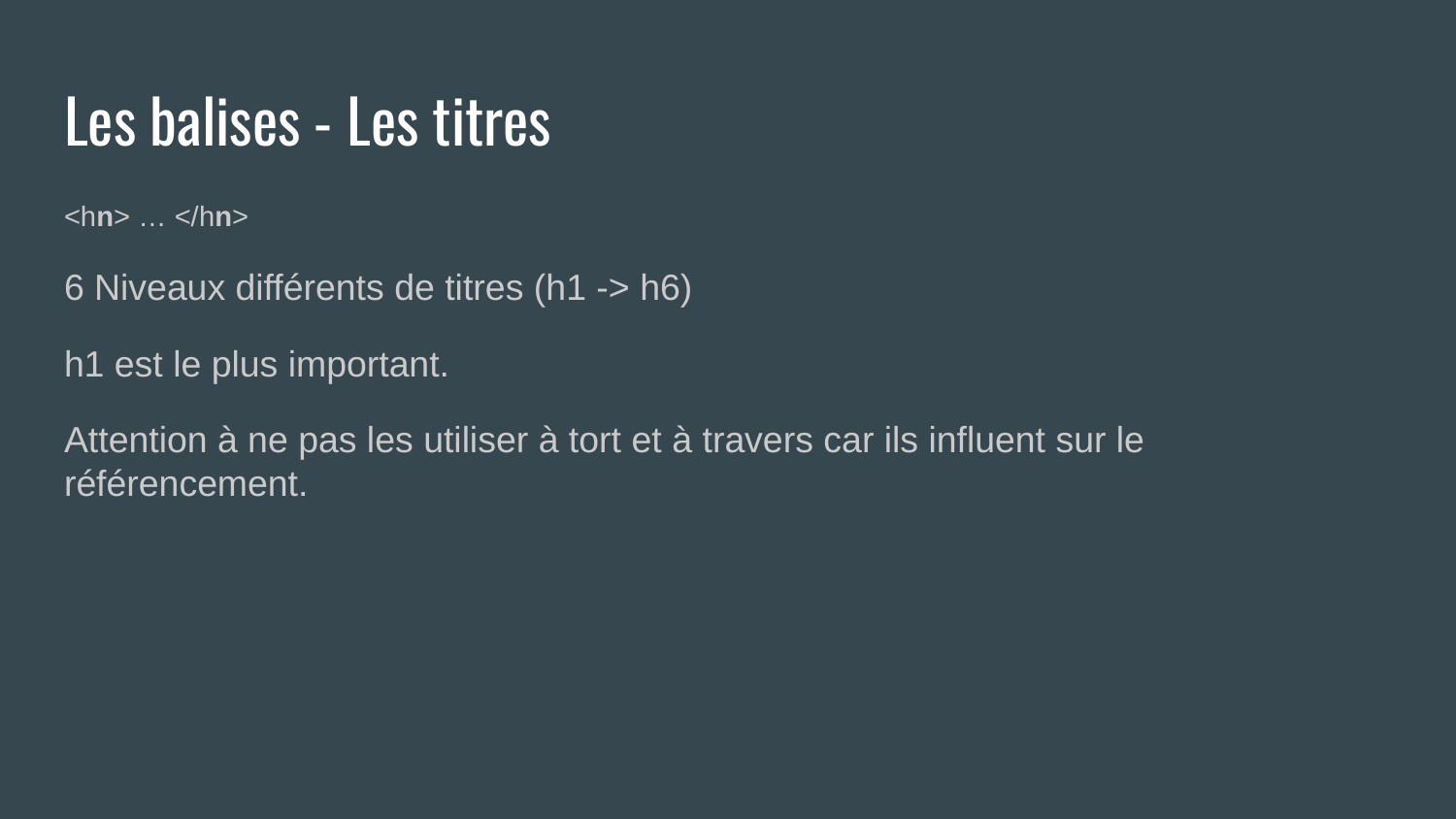

# Les balises - Les titres
<hn> … </hn>
6 Niveaux différents de titres (h1 -> h6)
h1 est le plus important.
Attention à ne pas les utiliser à tort et à travers car ils influent sur le référencement.